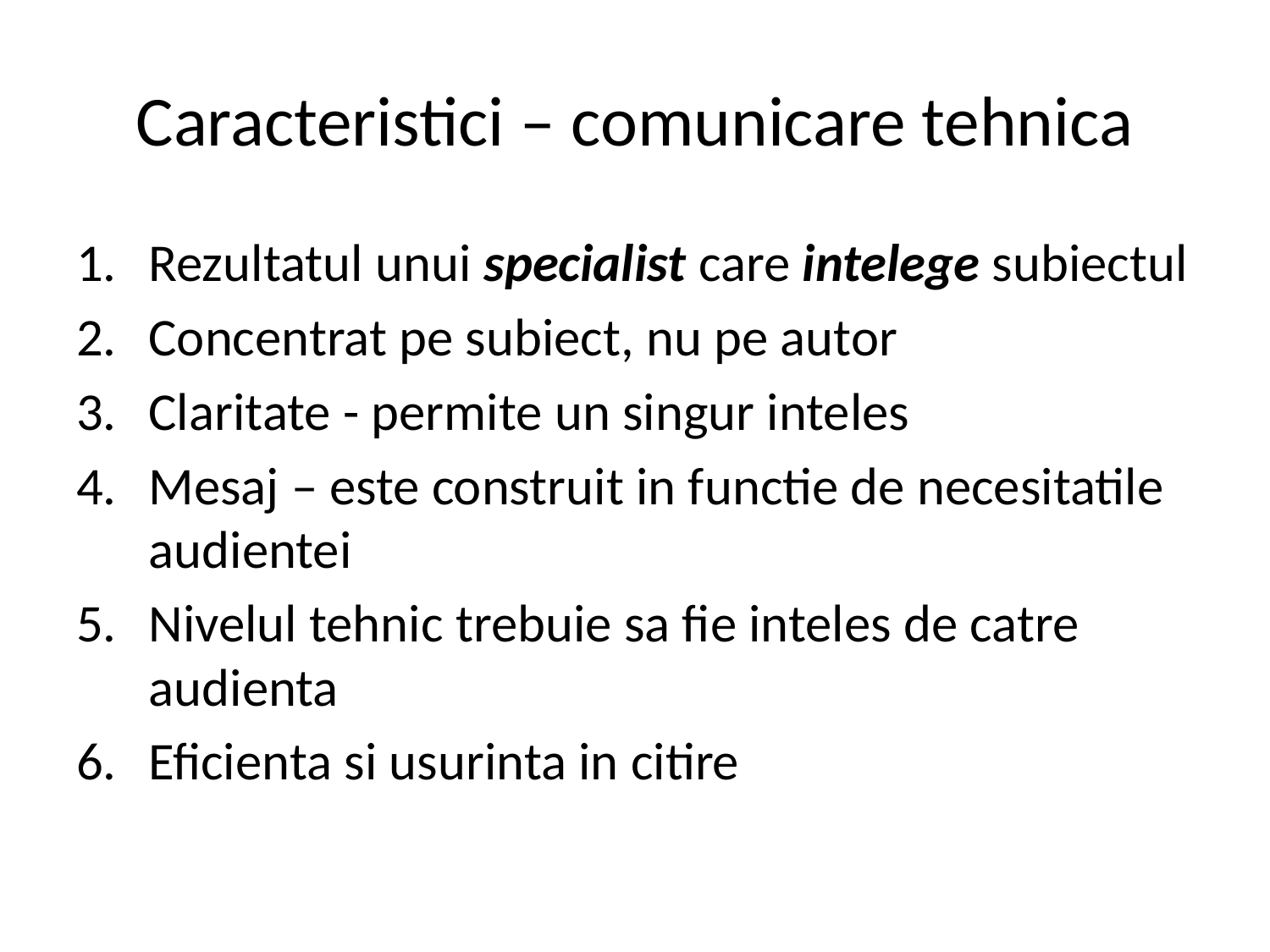

# Caracteristici – comunicare tehnica
Rezultatul unui specialist care intelege subiectul
Concentrat pe subiect, nu pe autor
Claritate - permite un singur inteles
Mesaj – este construit in functie de necesitatile audientei
Nivelul tehnic trebuie sa fie inteles de catre audienta
Eficienta si usurinta in citire